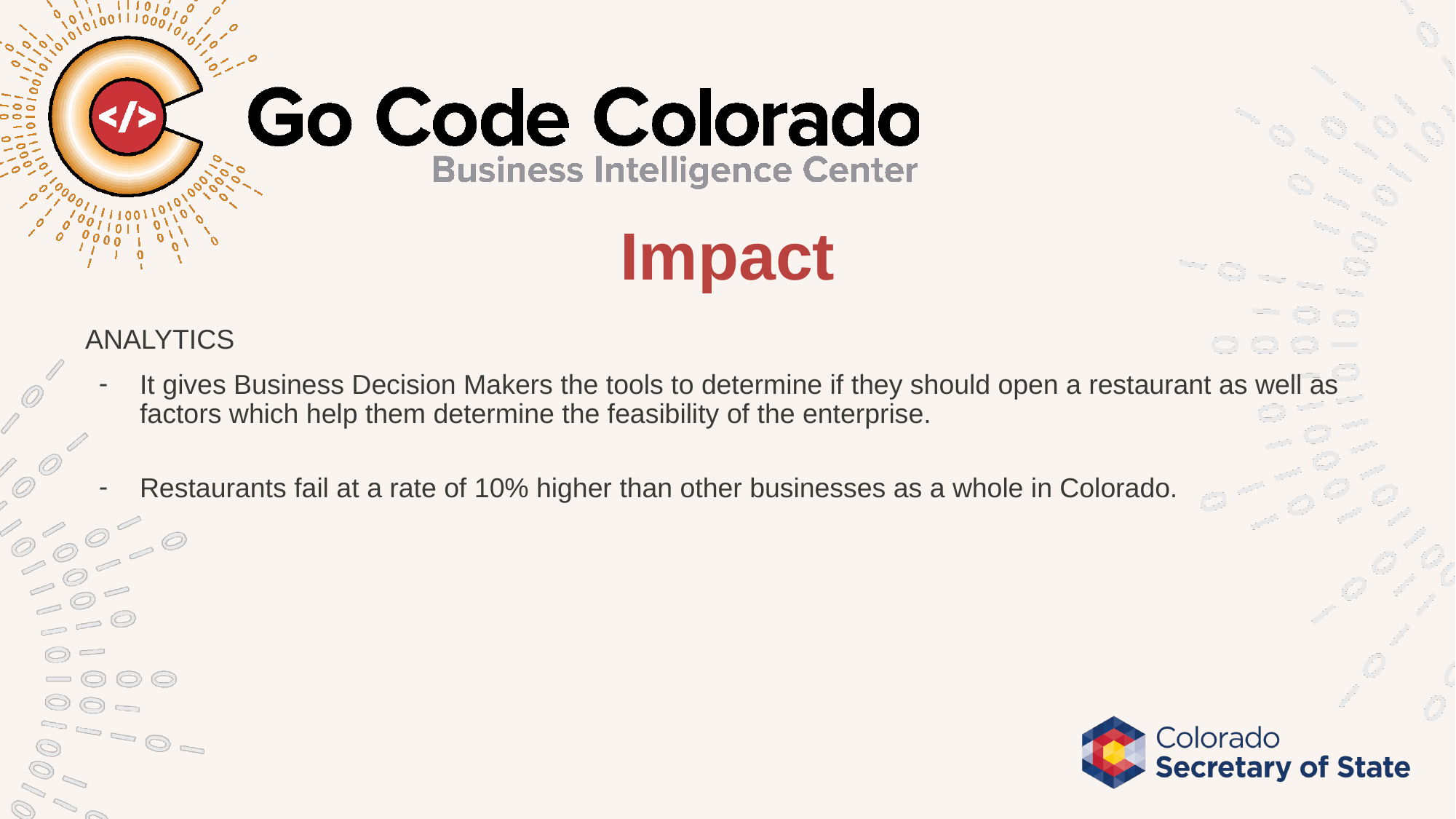

# Impact
ANALYTICS
It gives Business Decision Makers the tools to determine if they should open a restaurant as well as factors which help them determine the feasibility of the enterprise.

Restaurants fail at a rate of 10% higher than other businesses as a whole in Colorado.